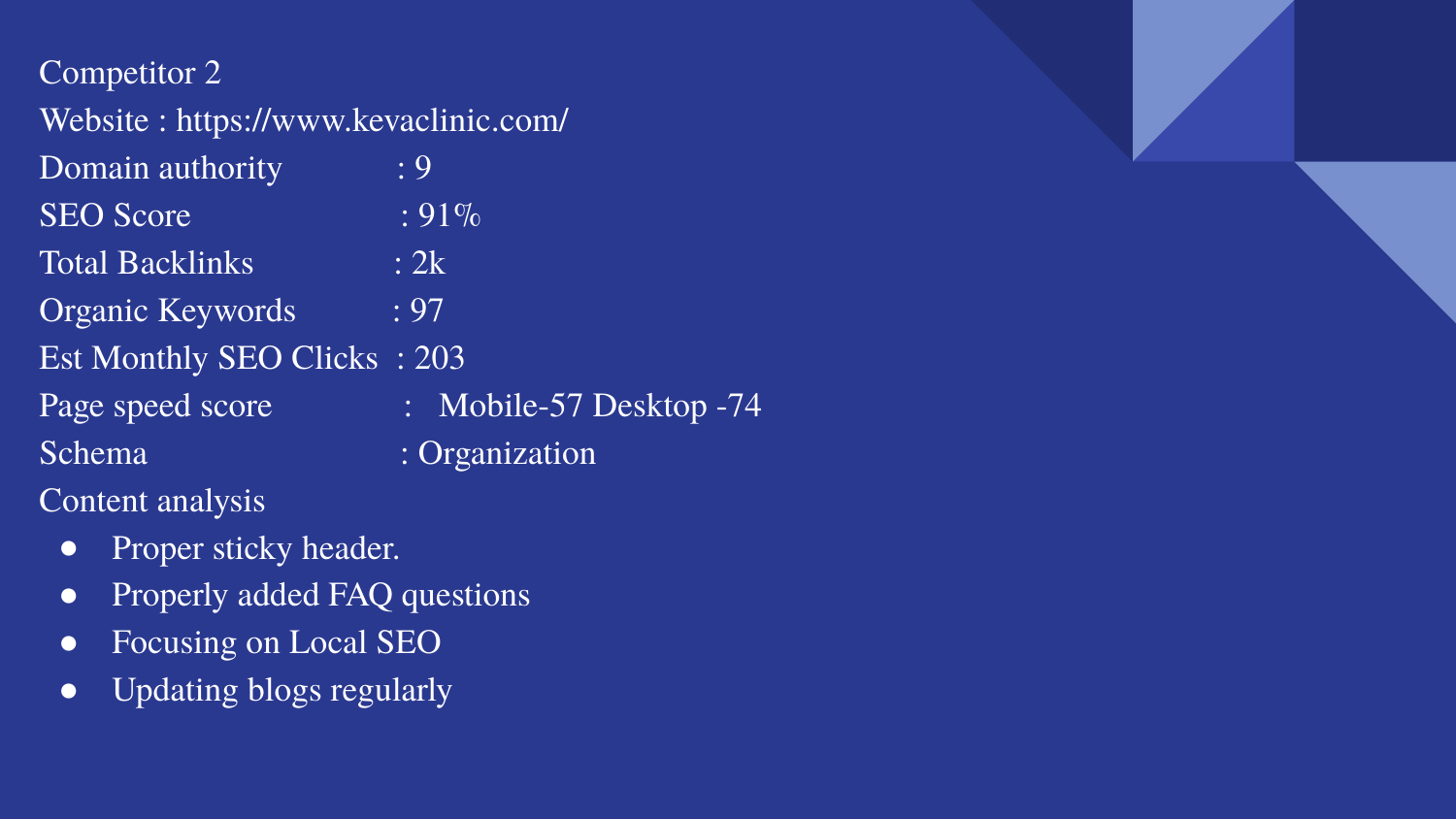

Competitor 2
Website : https://www.kevaclinic.com/
Domain authority             : 9
SEO Score                        : 91%
Total Backlinks                : 2k
Organic Keywords           : 97
Est Monthly SEO Clicks  : 203
Page speed score               :   Mobile-57 Desktop -74
Schema                             : Organization
Content analysis
Proper sticky header.
Properly added FAQ questions
Focusing on Local SEO
Updating blogs regularly